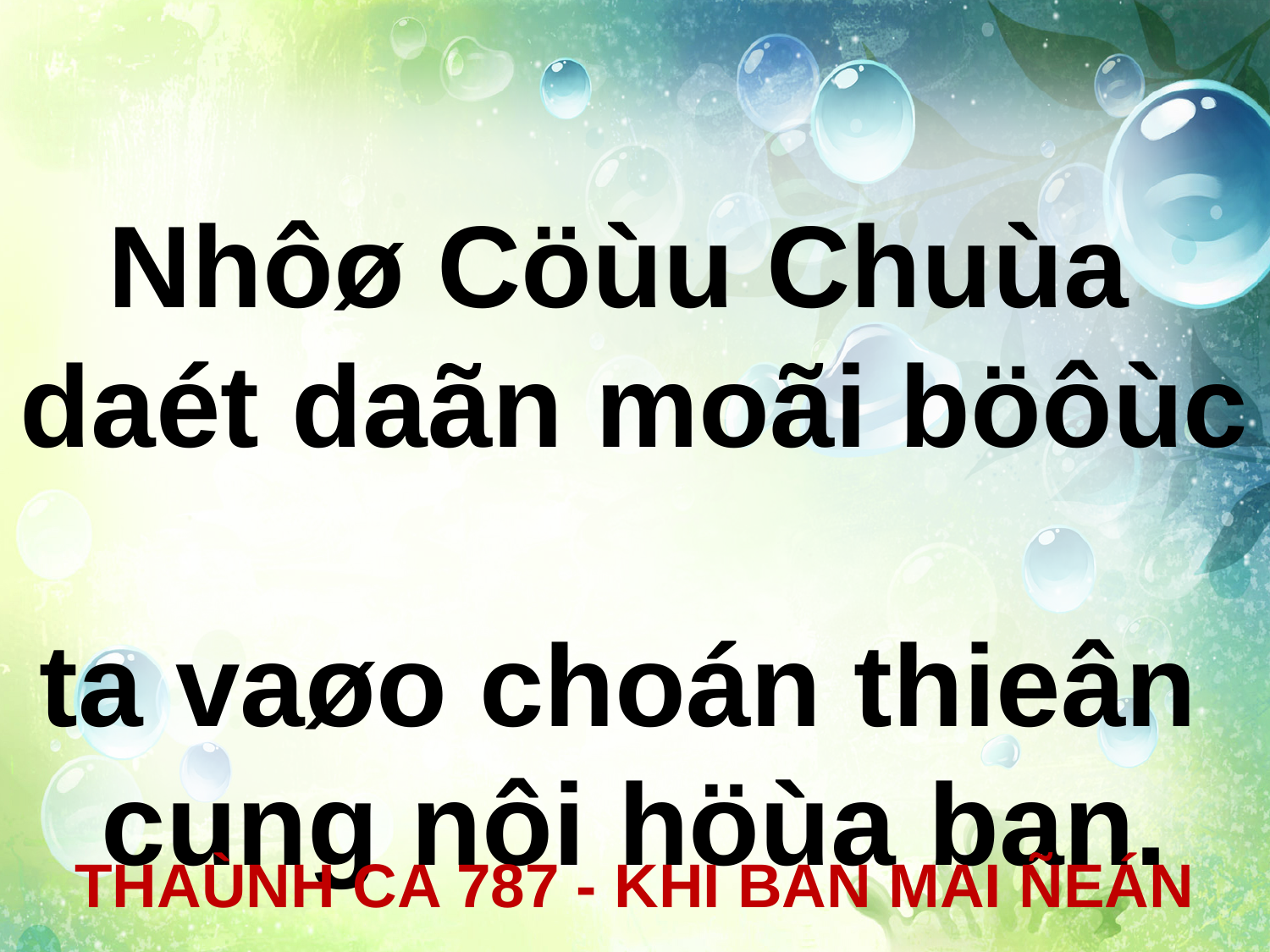

Nhôø Cöùu Chuùa
daét daãn moãi böôùc
ta vaøo choán thieân
cung nôi höùa ban.
THAÙNH CA 787 - KHI BAN MAI ÑEÁN